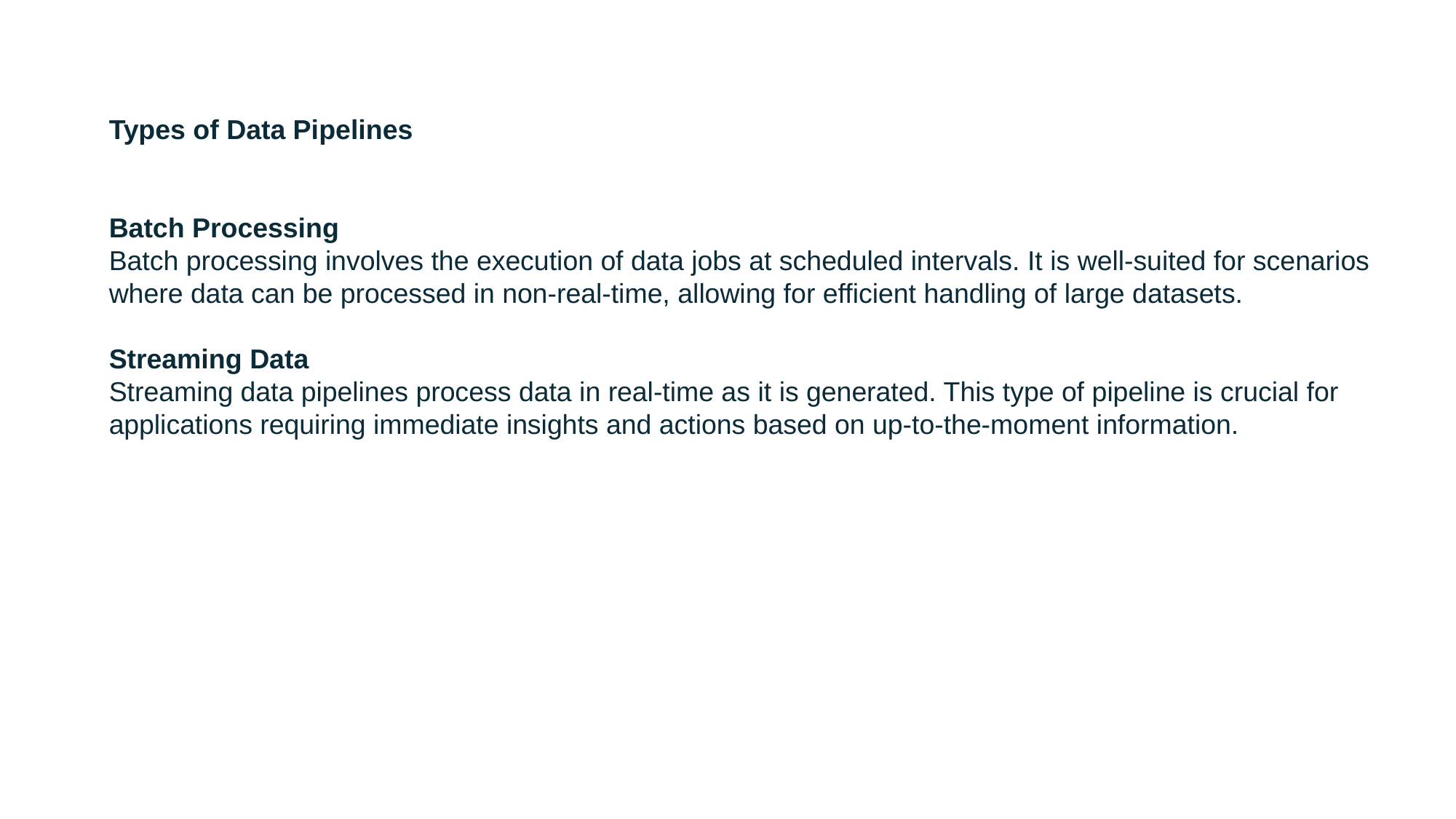

Types of Data Pipelines

Batch Processing
Batch processing involves the execution of data jobs at scheduled intervals. It is well-suited for scenarios where data can be processed in non-real-time, allowing for efficient handling of large datasets.

Streaming Data
Streaming data pipelines process data in real-time as it is generated. This type of pipeline is crucial for applications requiring immediate insights and actions based on up-to-the-moment information.